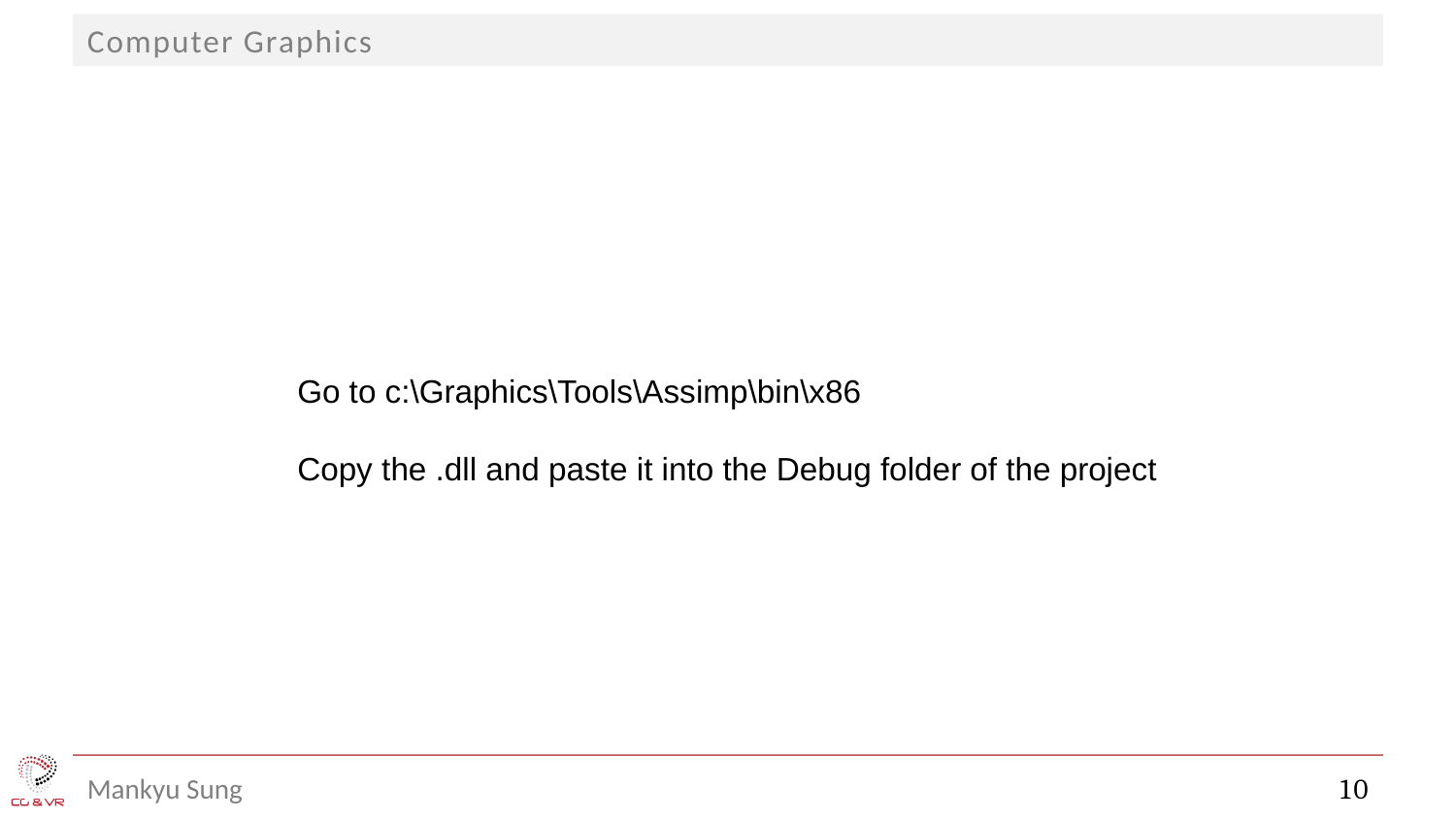

Go to c:\Graphics\Tools\Assimp\bin\x86

Copy the .dll and paste it into the Debug folder of the project
10